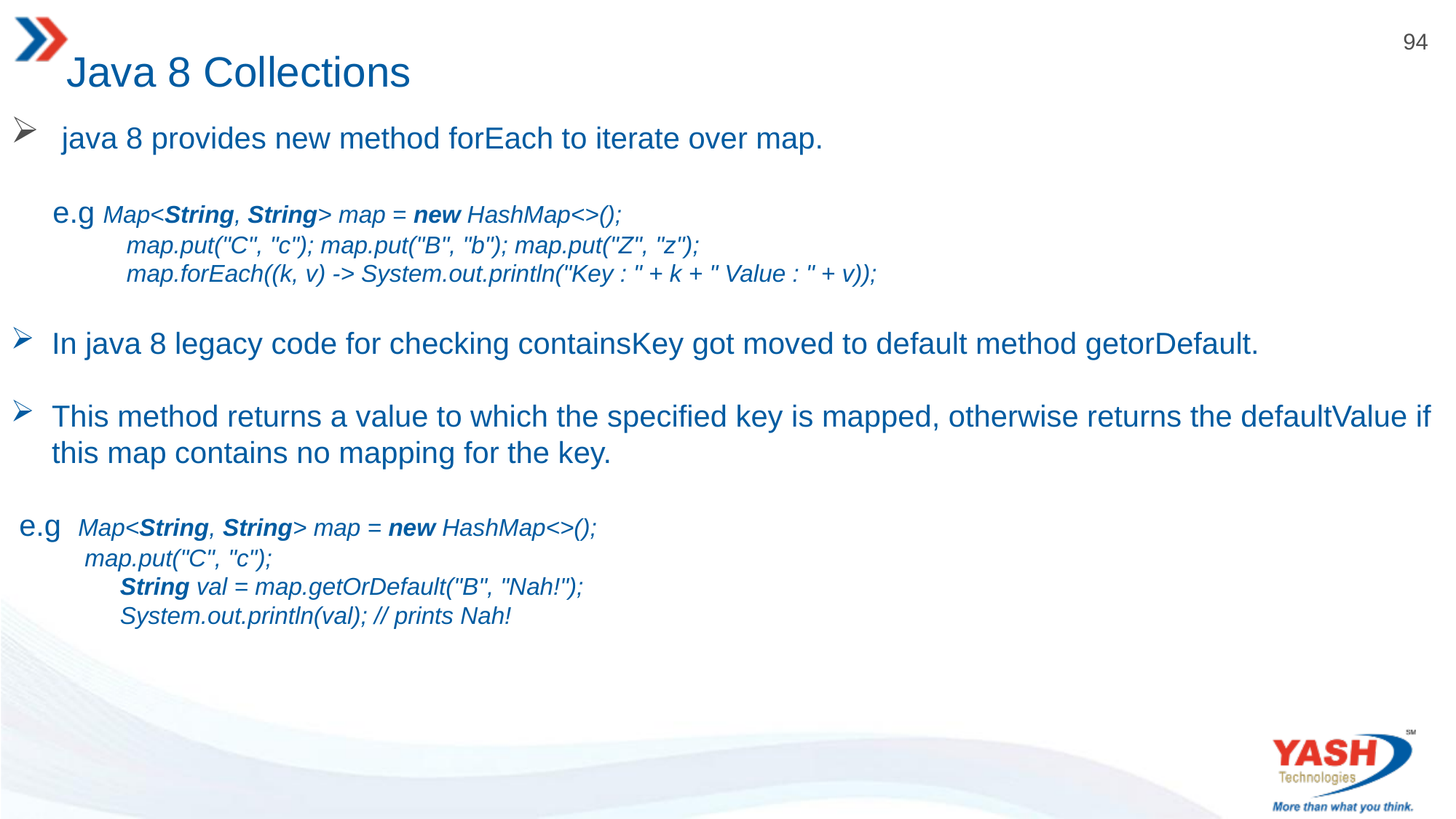

Java 8 Collections
 java 8 provides new method forEach to iterate over map.

     e.g Map<String, String> map = new HashMap<>();
	 map.put("C", "c"); map.put("B", "b"); map.put("Z", "z");
	 map.forEach((k, v) -> System.out.println("Key : " + k + " Value : " + v));

In java 8 legacy code for checking containsKey got moved to default method getorDefault.

This method returns a value to which the specified key is mapped, otherwise returns the defaultValue if this map contains no mapping for the key.

 e.g  Map<String, String> map = new HashMap<>();
           map.put("C", "c");
	String val = map.getOrDefault("B", "Nah!");
	System.out.println(val); // prints Nah!